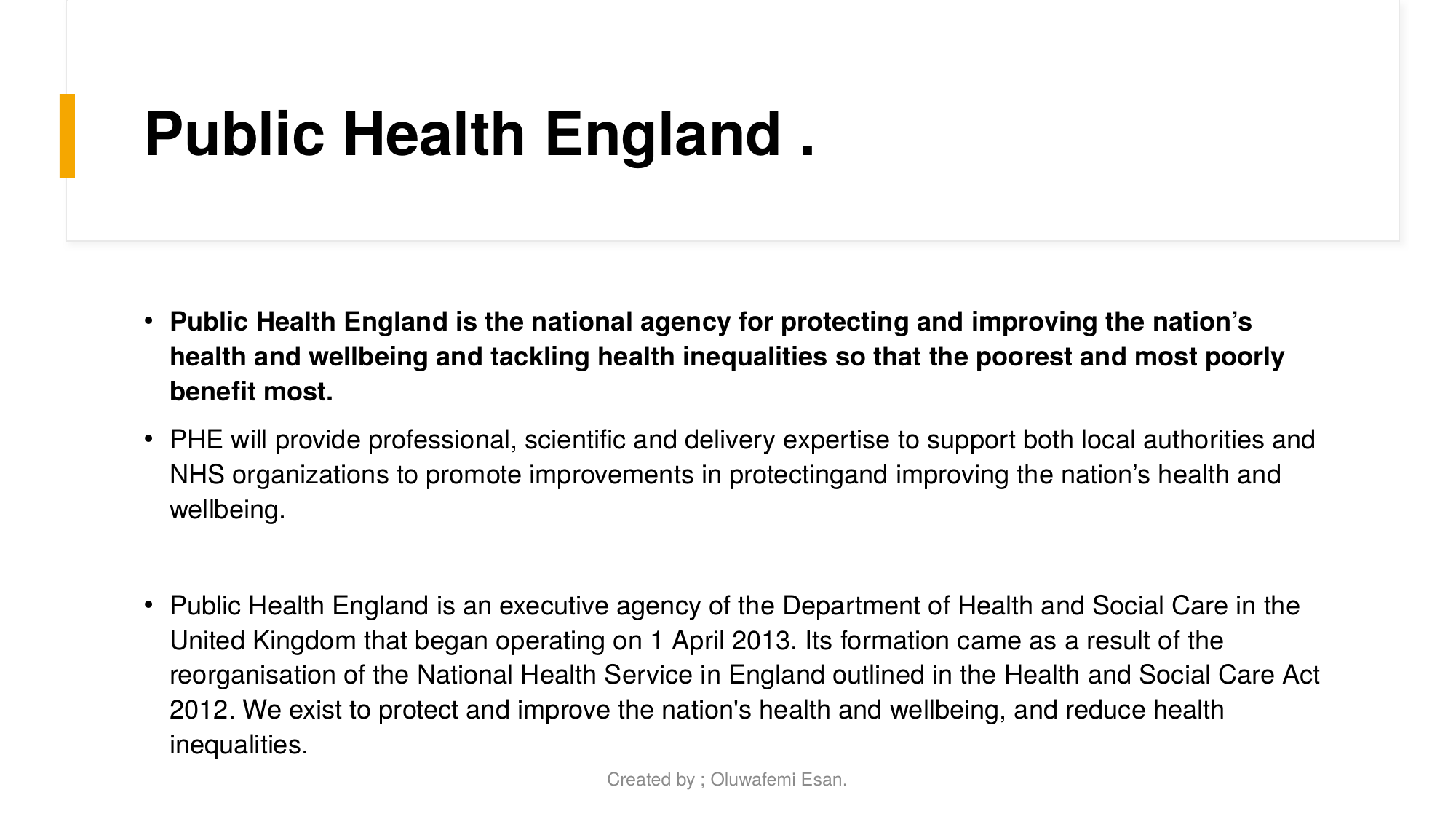

# Public Health England .
Public Health England is the national agency for protecting and improving the nation’s health and wellbeing and tackling health inequalities so that the poorest and most poorly benefit most.
PHE will provide professional, scientific and delivery expertise to support both local authorities and NHS organizations to promote improvements in protectingand improving the nation’s health and wellbeing.

Public Health England is an executive agency of the Department of Health and Social Care in the United Kingdom that began operating on 1 April 2013. Its formation came as a result of the reorganisation of the National Health Service in England outlined in the Health and Social Care Act 2012. We exist to protect and improve the nation's health and wellbeing, and reduce health inequalities.

Created by ; Oluwafemi Esan.